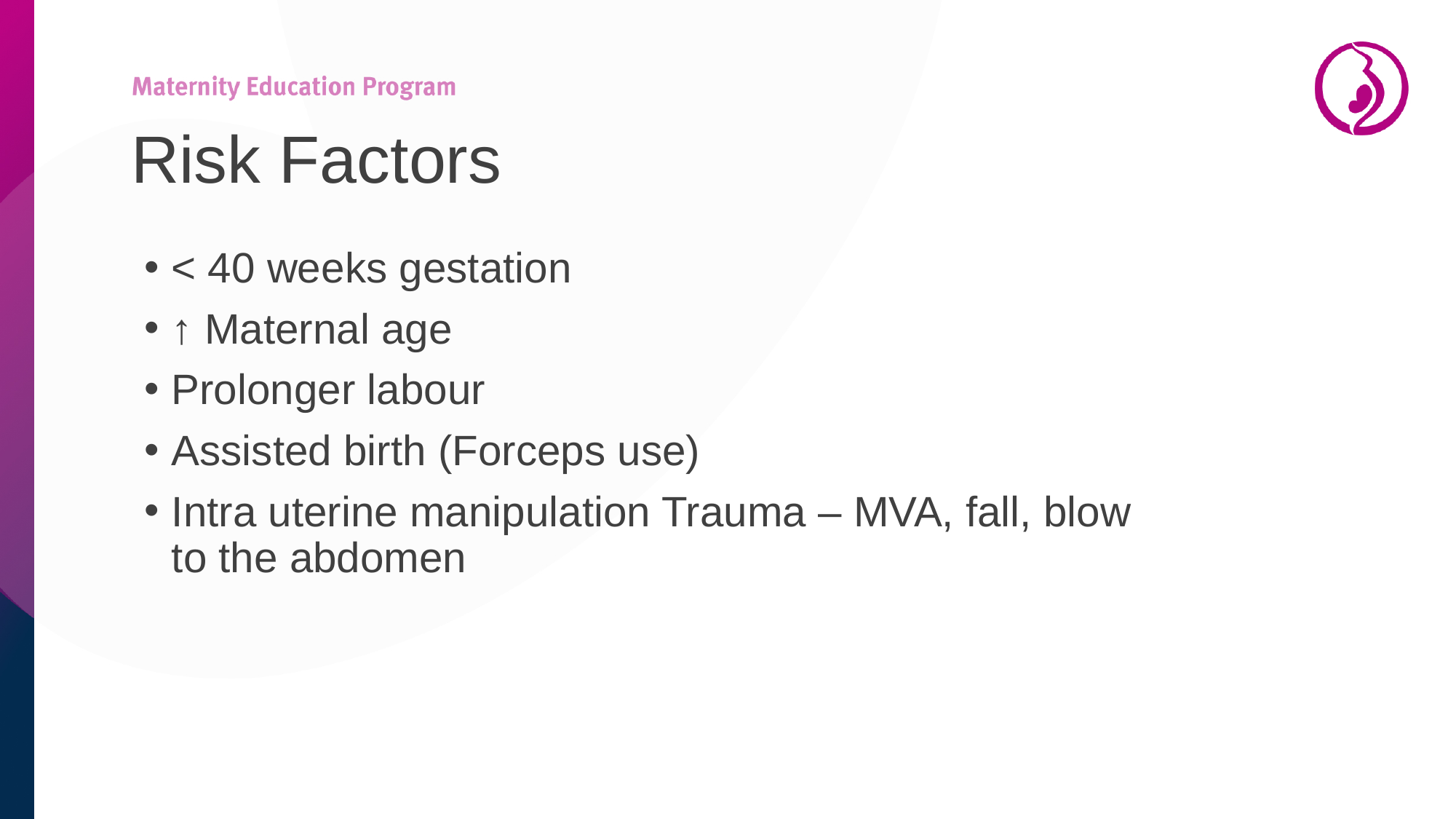

# Risk Factors
< 40 weeks gestation
↑ Maternal age
Prolonger labour
Assisted birth (Forceps use)
Intra uterine manipulation Trauma – MVA, fall, blow to the abdomen